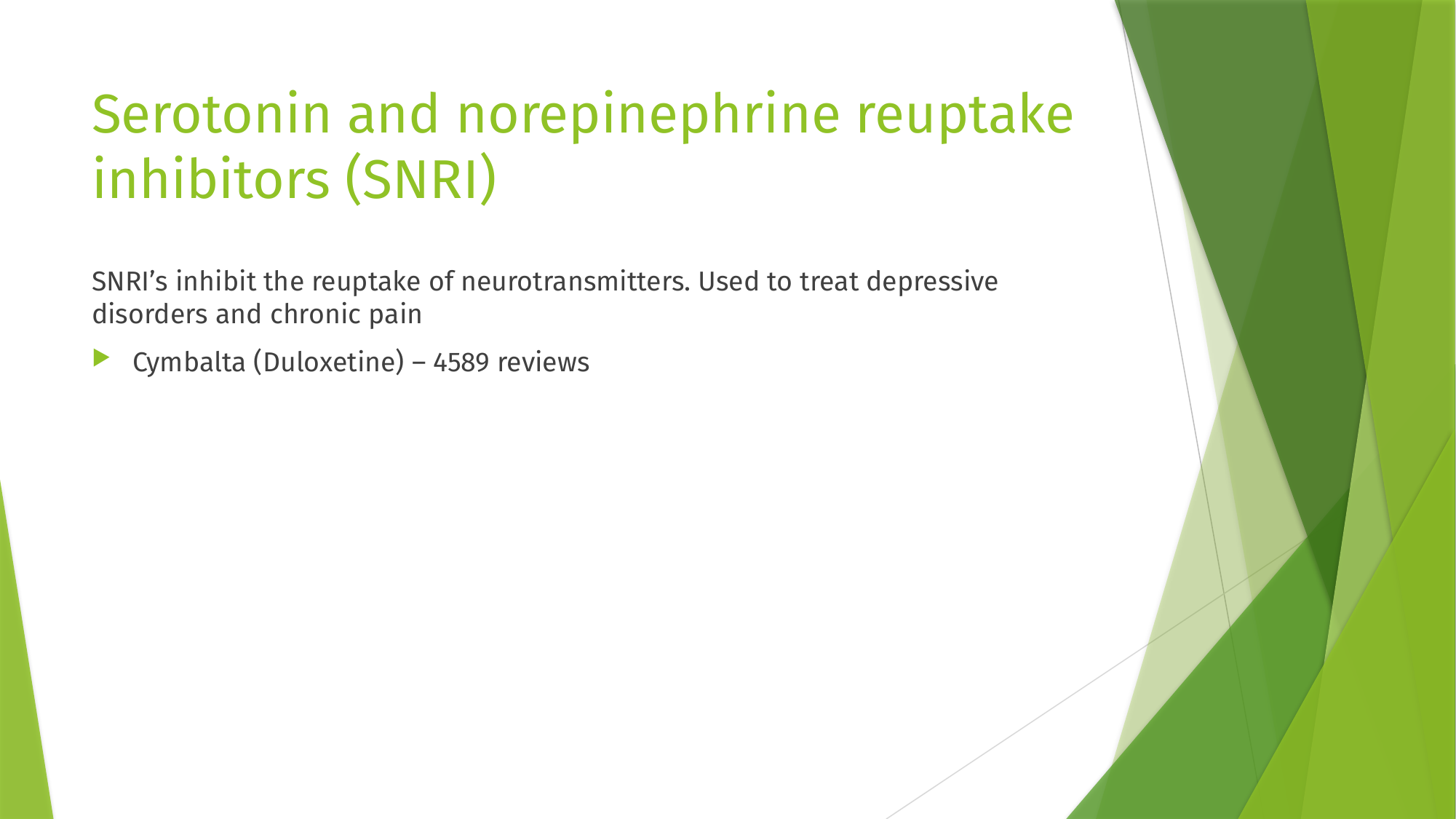

# Serotonin and norepinephrine reuptake inhibitors (SNRI)
SNRI’s inhibit the reuptake of neurotransmitters. Used to treat depressive disorders and chronic pain
Cymbalta (Duloxetine) – 4589 reviews